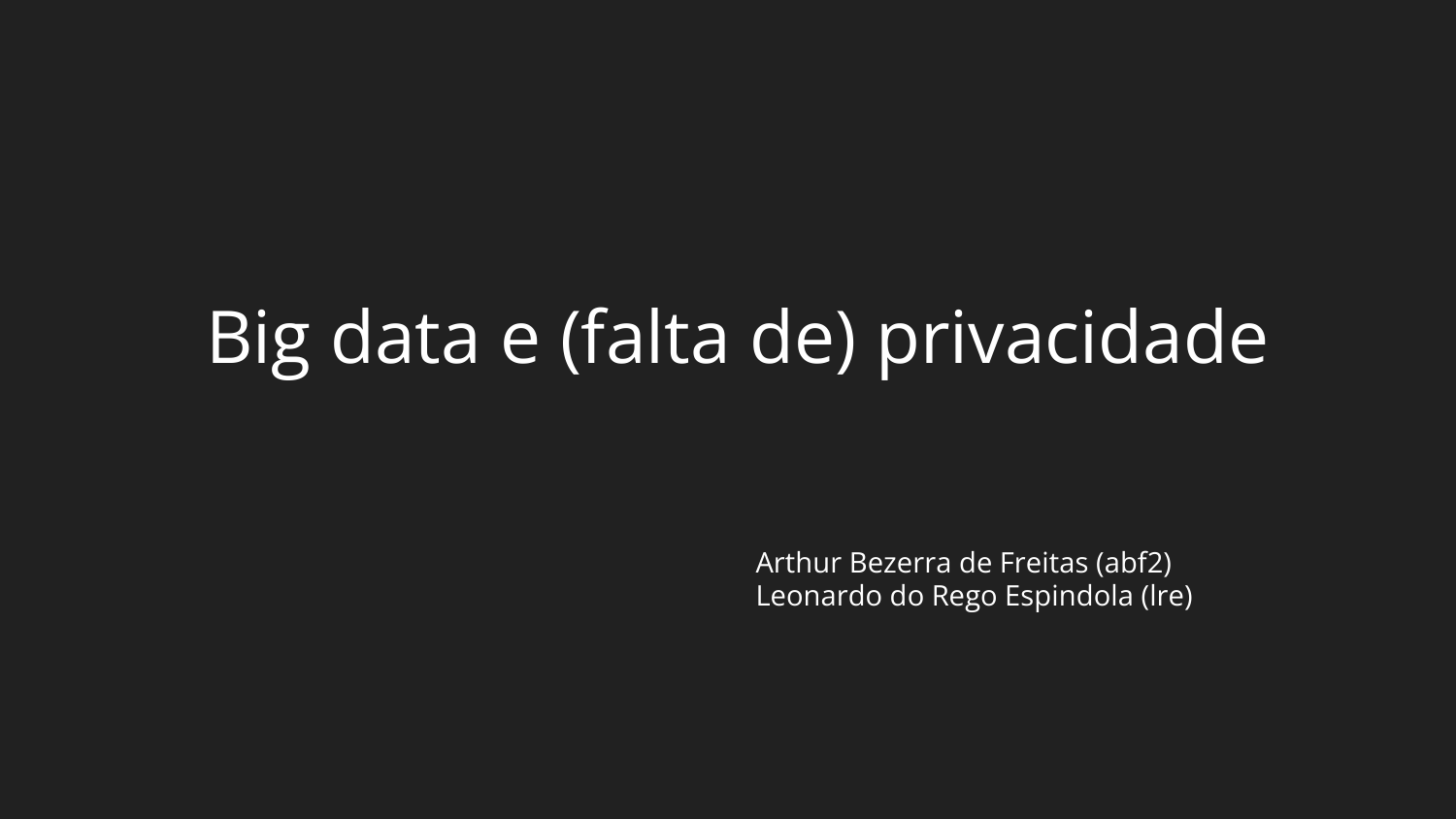

# Big data e (falta de) privacidade
Arthur Bezerra de Freitas (abf2)
Leonardo do Rego Espindola (lre)